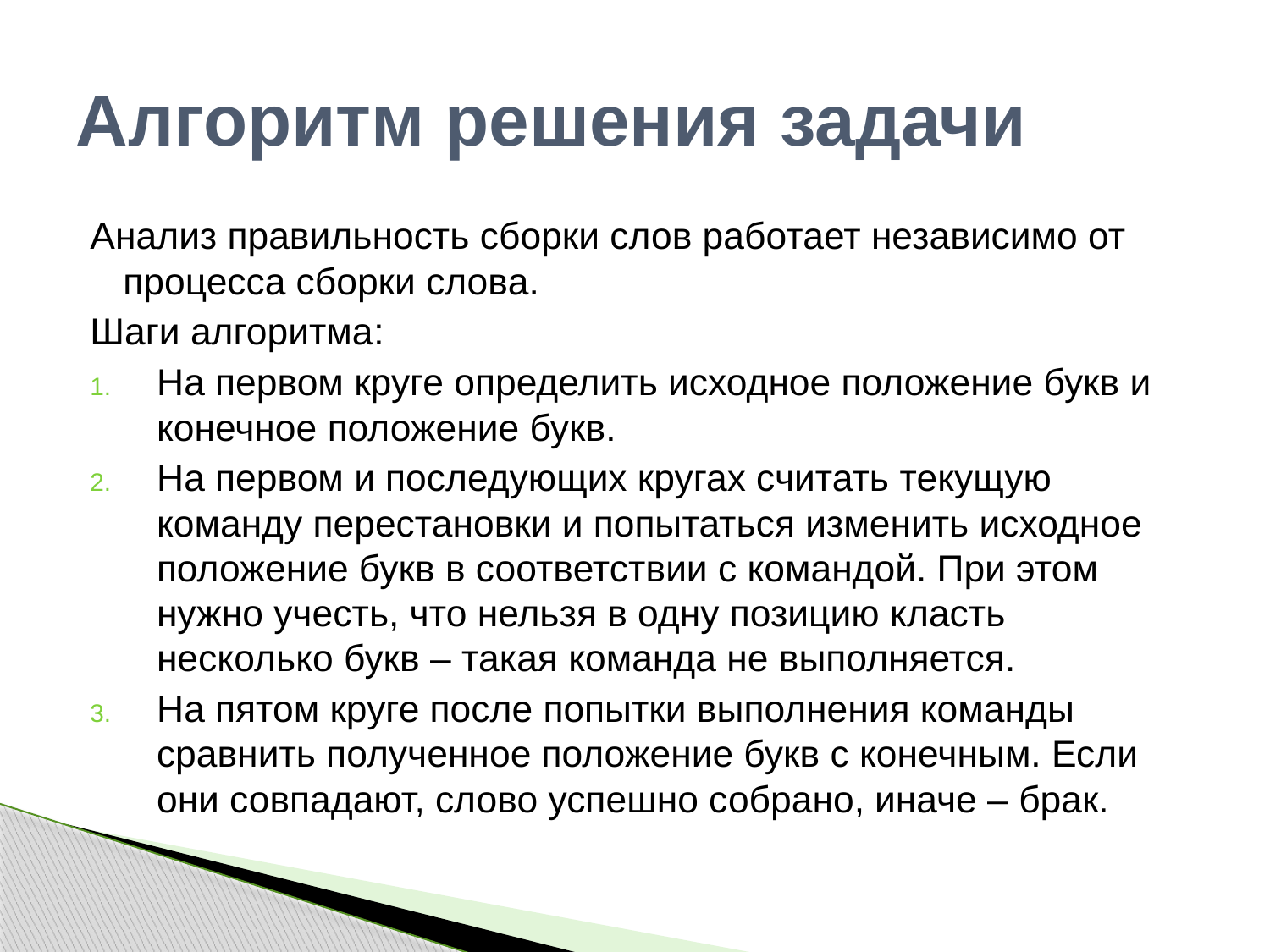

# Алгоритм решения задачи
Анализ правильность сборки слов работает независимо от процесса сборки слова.
Шаги алгоритма:
На первом круге определить исходное положение букв и конечное положение букв.
На первом и последующих кругах считать текущую команду перестановки и попытаться изменить исходное положение букв в соответствии с командой. При этом нужно учесть, что нельзя в одну позицию класть несколько букв – такая команда не выполняется.
На пятом круге после попытки выполнения команды сравнить полученное положение букв с конечным. Если они совпадают, слово успешно собрано, иначе – брак.